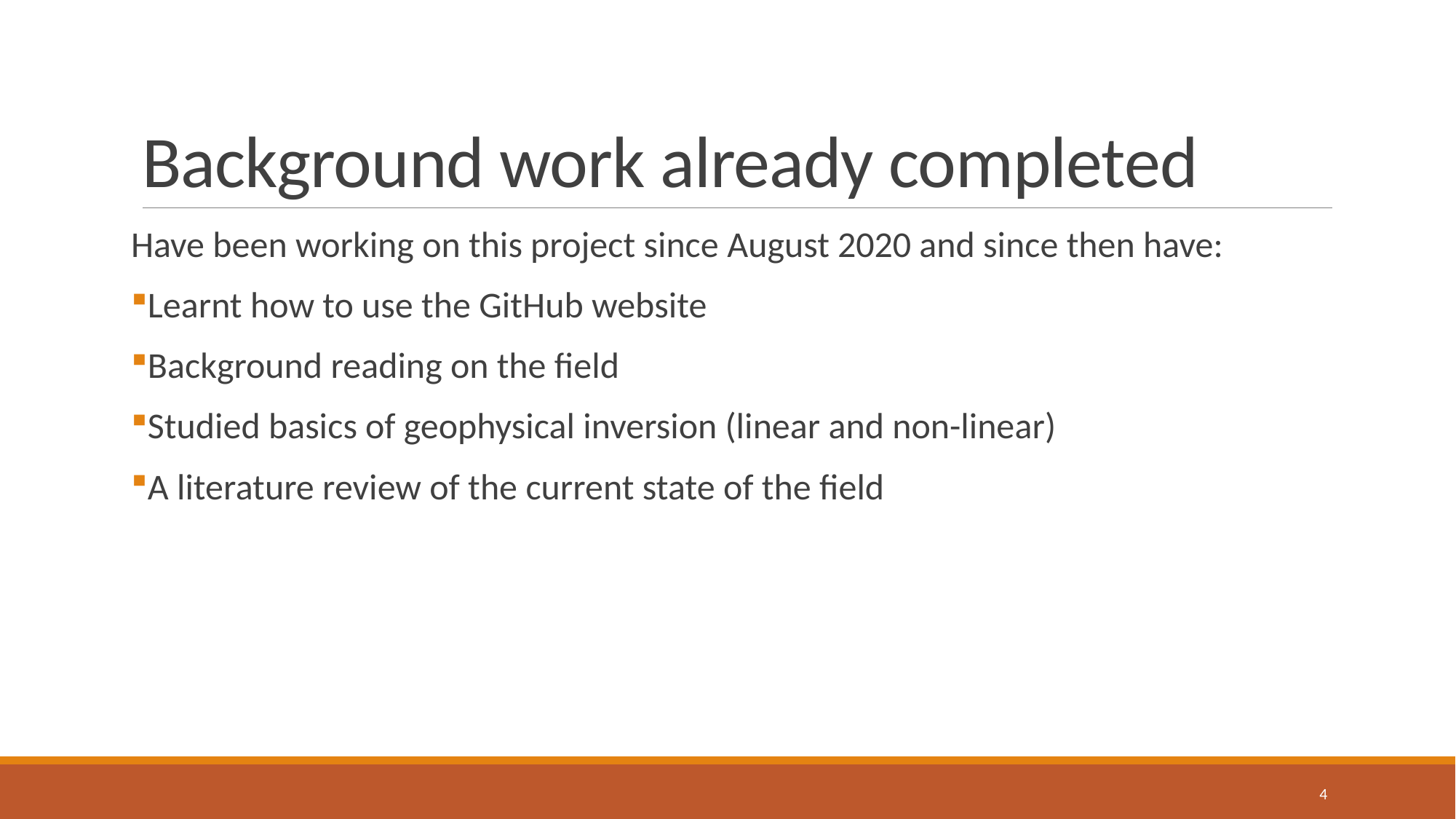

# Background work already completed
Have been working on this project since August 2020 and since then have:
Learnt how to use the GitHub website
Background reading on the field
Studied basics of geophysical inversion (linear and non-linear)
A literature review of the current state of the field
4